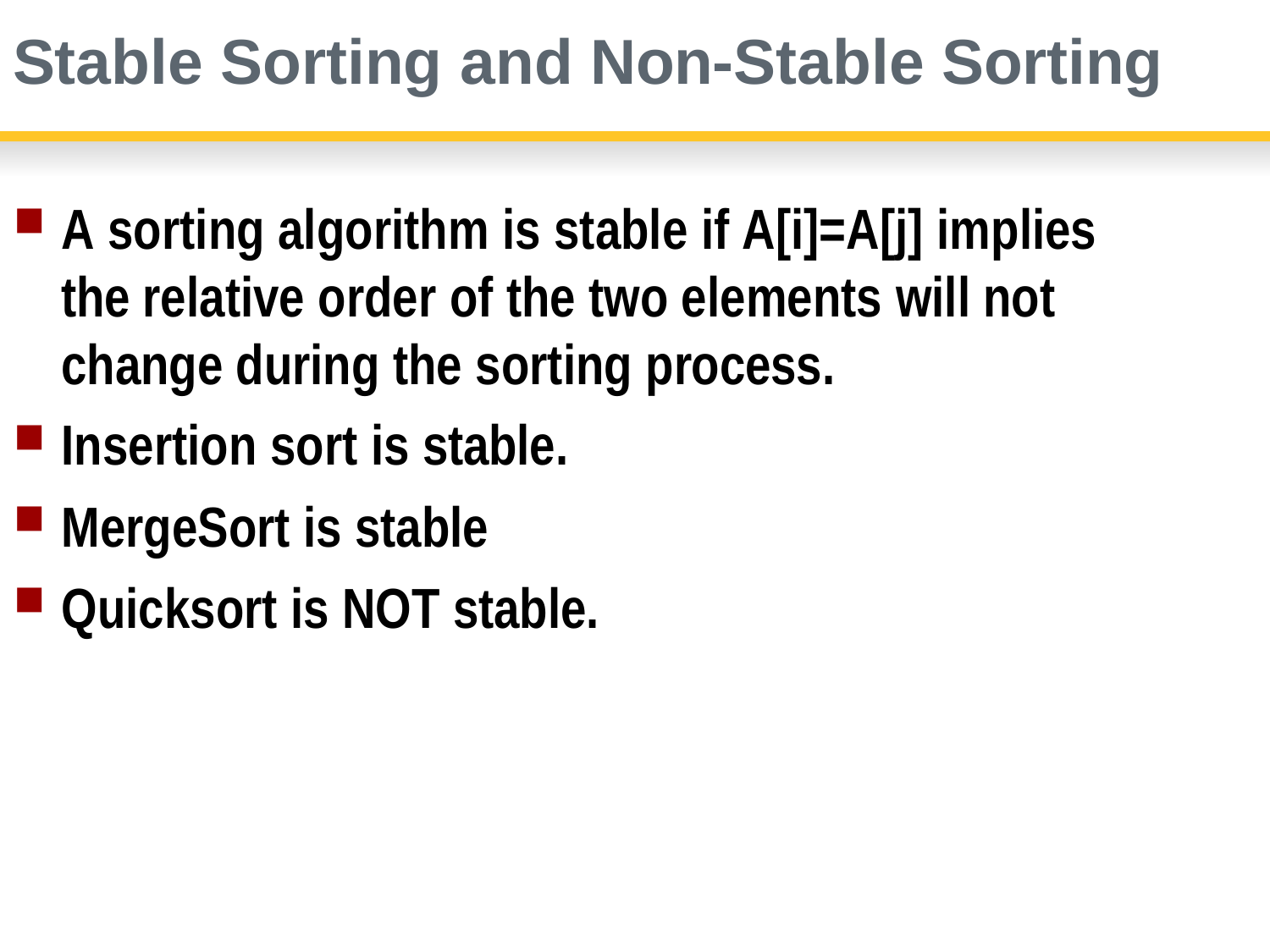

# Stable Sorting and Non-Stable Sorting
A sorting algorithm is stable if A[i]=A[j] implies the relative order of the two elements will not change during the sorting process.
Insertion sort is stable.
MergeSort is stable
Quicksort is NOT stable.